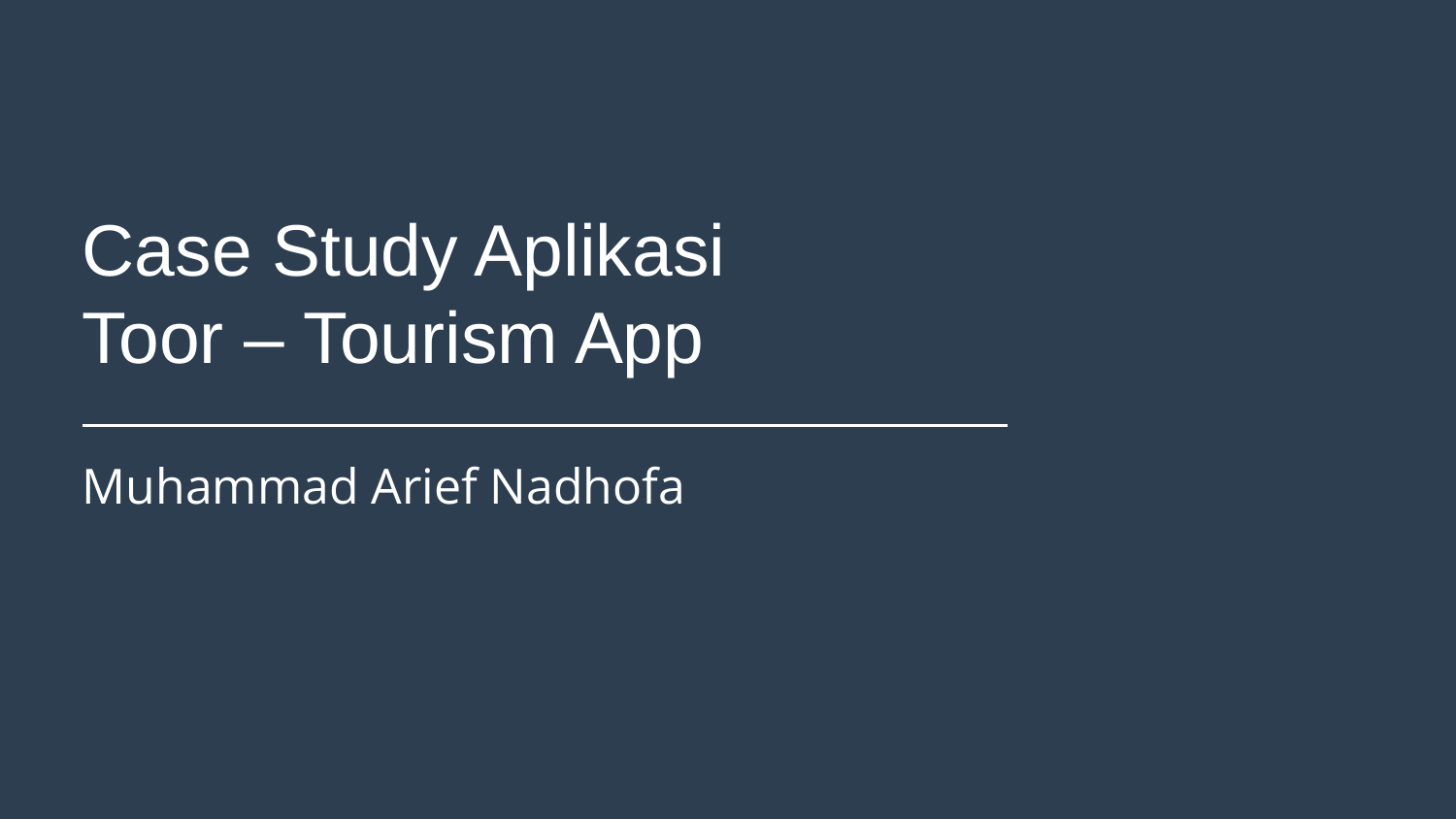

Case Study Aplikasi Toor – Tourism App
Muhammad Arief Nadhofa